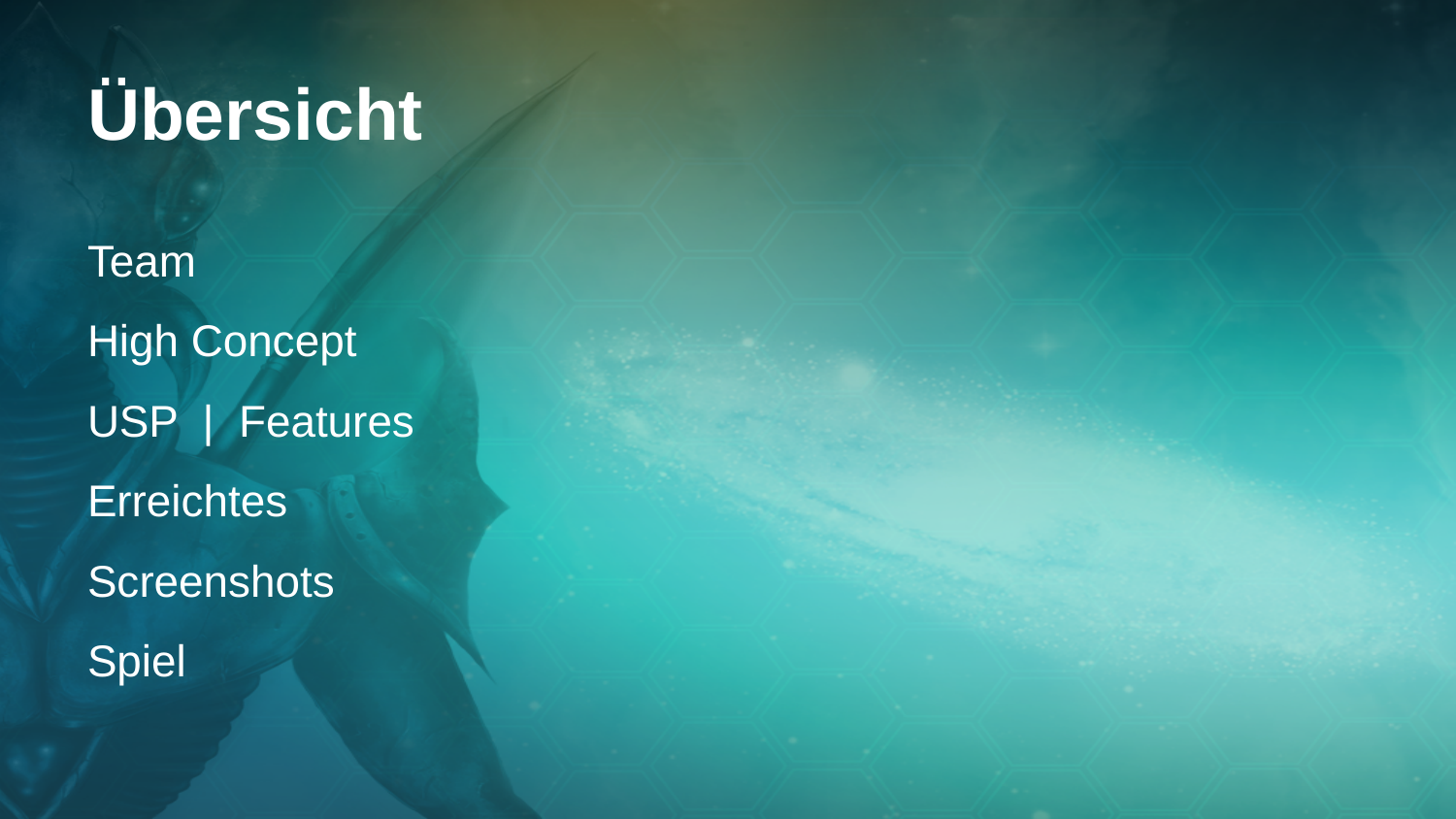

# Übersicht
Team
High Concept
USP  |  Features
Erreichtes
Screenshots
Spiel